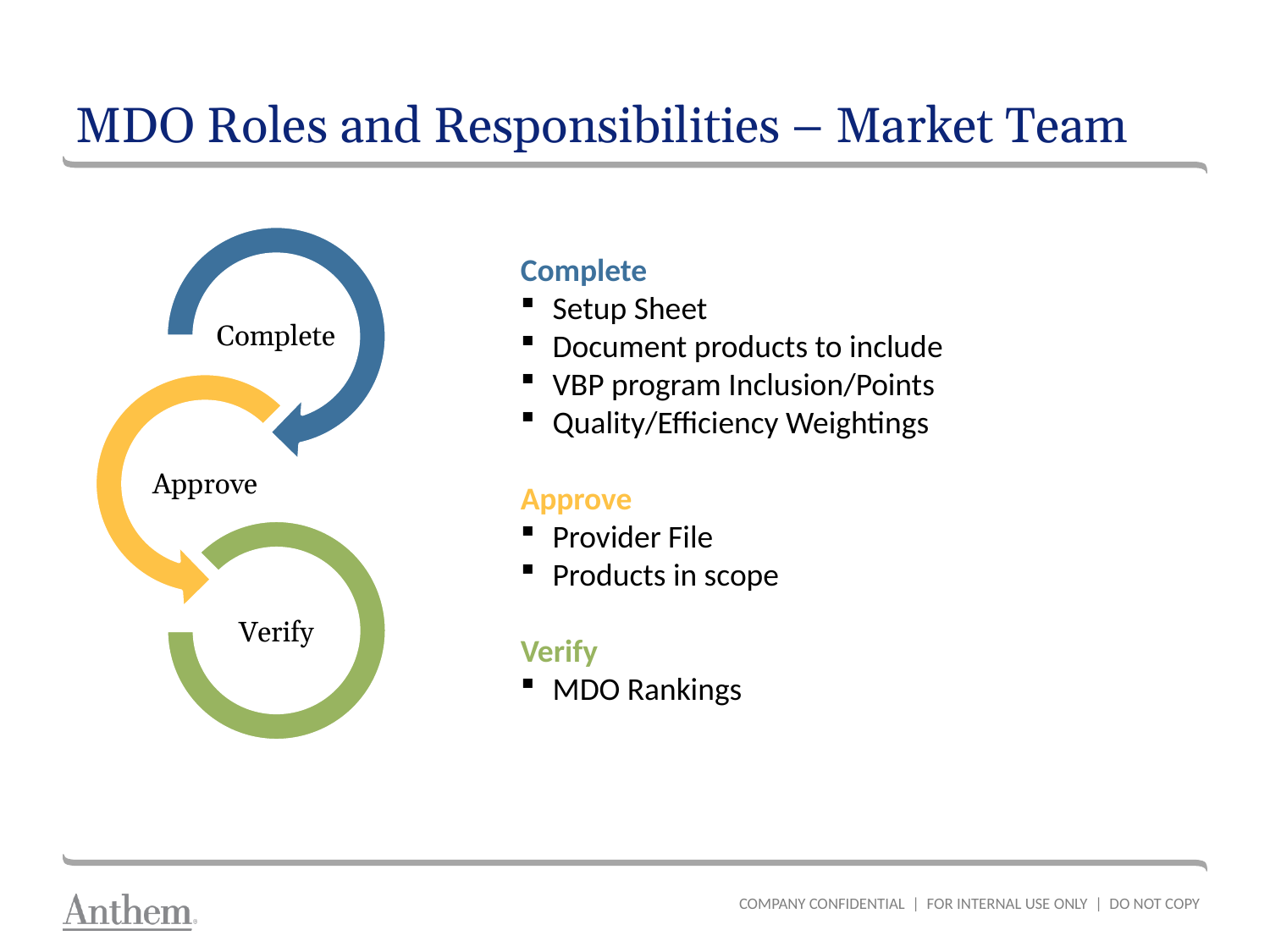

# MDO Roles and Responsibilities – Market Team
Complete
Approve
Verify
Complete
Setup Sheet
Document products to include
VBP program Inclusion/Points
Quality/Efficiency Weightings

Approve
Provider File
Products in scope

Verify
MDO Rankings
COMPANY CONFIDENTIAL  |  FOR INTERNAL USE ONLY  |  DO NOT COPY